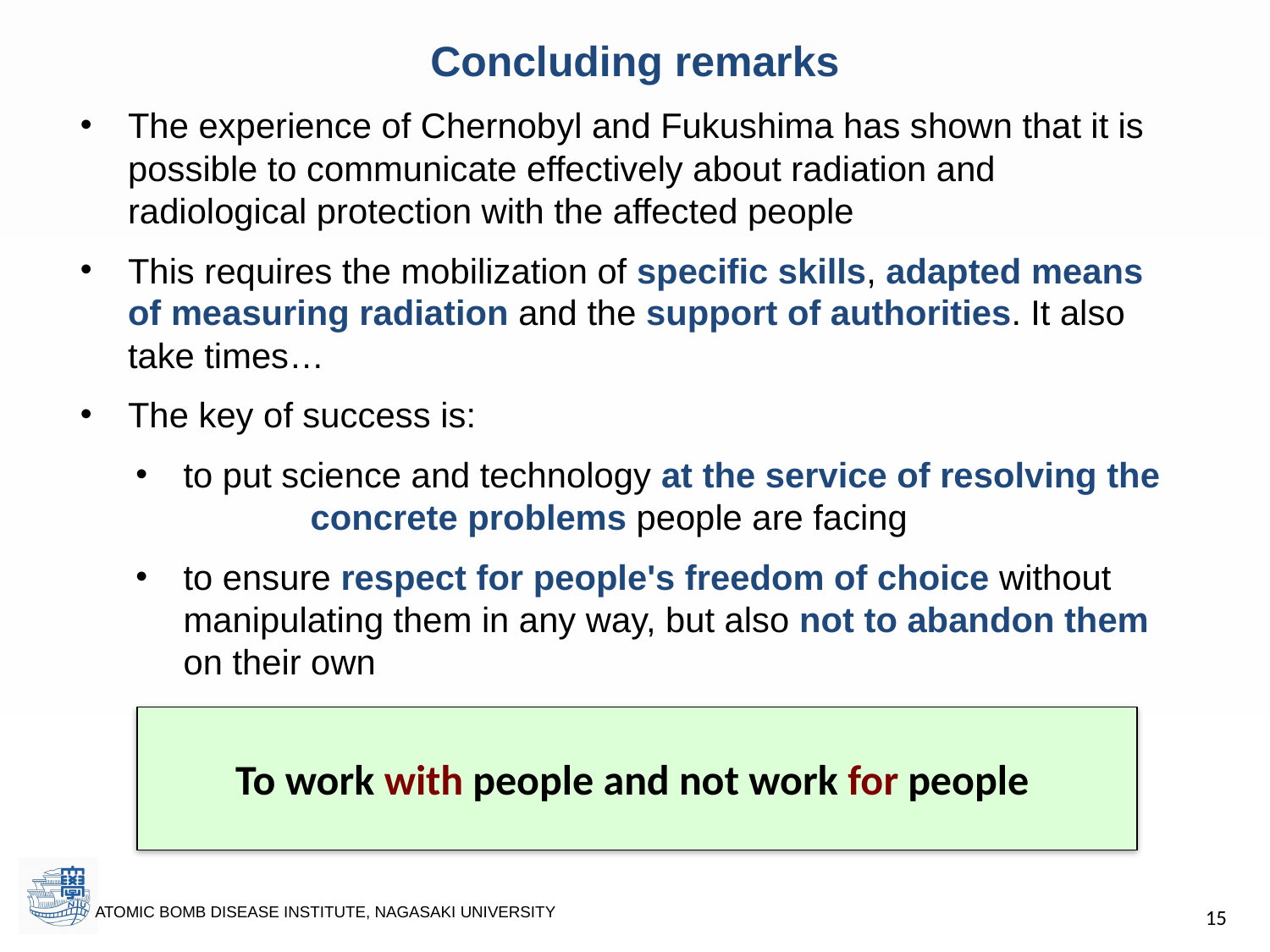

# Concluding remarks
The experience of Chernobyl and Fukushima has shown that it is possible to communicate effectively about radiation and radiological protection with the affected people
This requires the mobilization of specific skills, adapted means of measuring radiation and the support of authorities. It also take times…
The key of success is:
to put science and technology at the service of resolving the 	concrete problems people are facing
to ensure respect for people's freedom of choice without manipulating them in any way, but also not to abandon them on their own

To work with people and not work for people
15